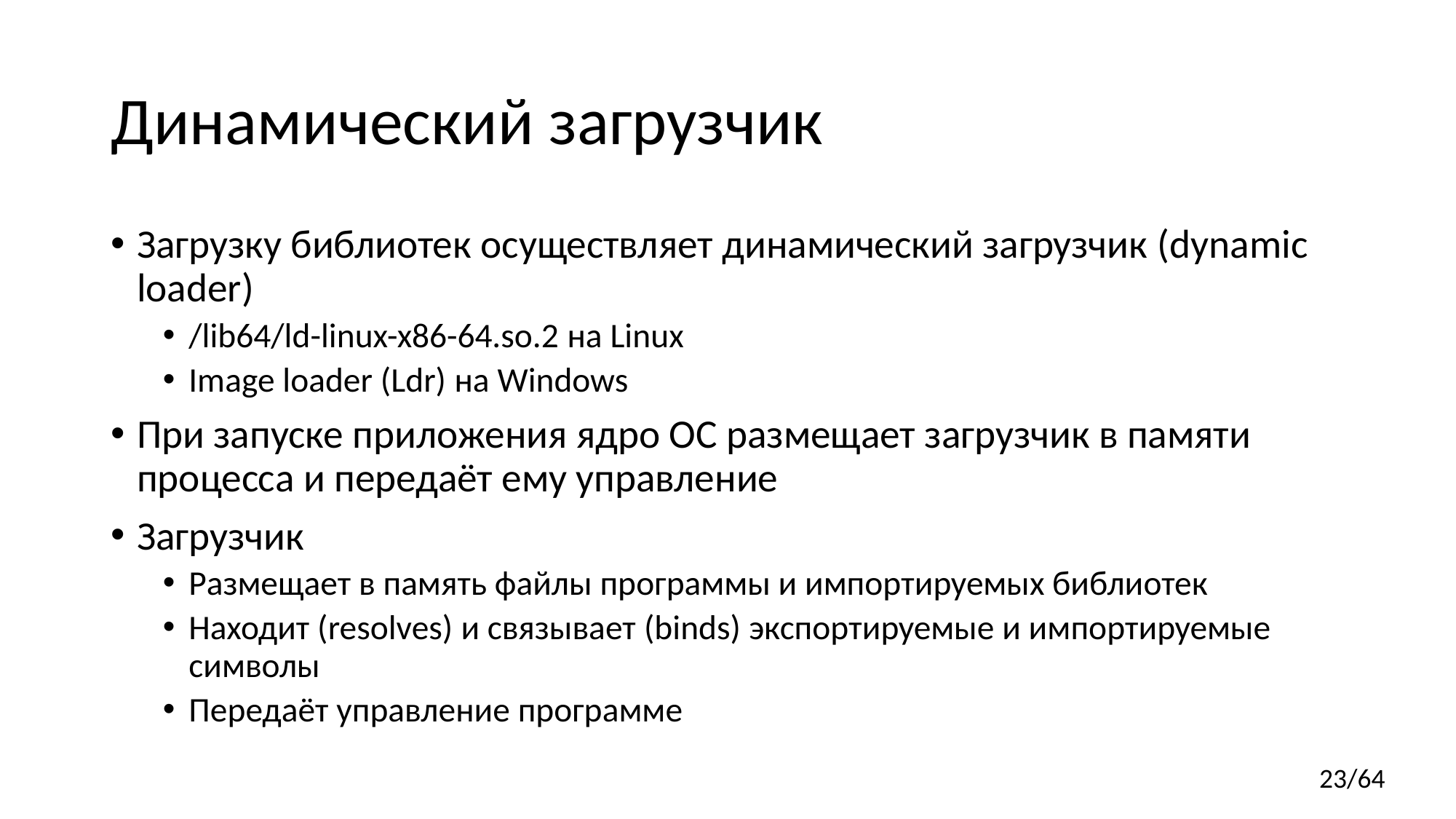

# Динамический загрузчик
Загрузку библиотек осуществляет динамический загрузчик (dynamic loader)
/lib64/ld-linux-x86-64.so.2 на Linux
Image loader (Ldr) на Windows
При запуске приложения ядро ОС размещает загрузчик в памяти процесса и передаёт ему управление
Загрузчик
Размещает в память файлы программы и импортируемых библиотек
Находит (resolves) и связывает (binds) экспортируемые и импортируемые символы
Передаёт управление программе